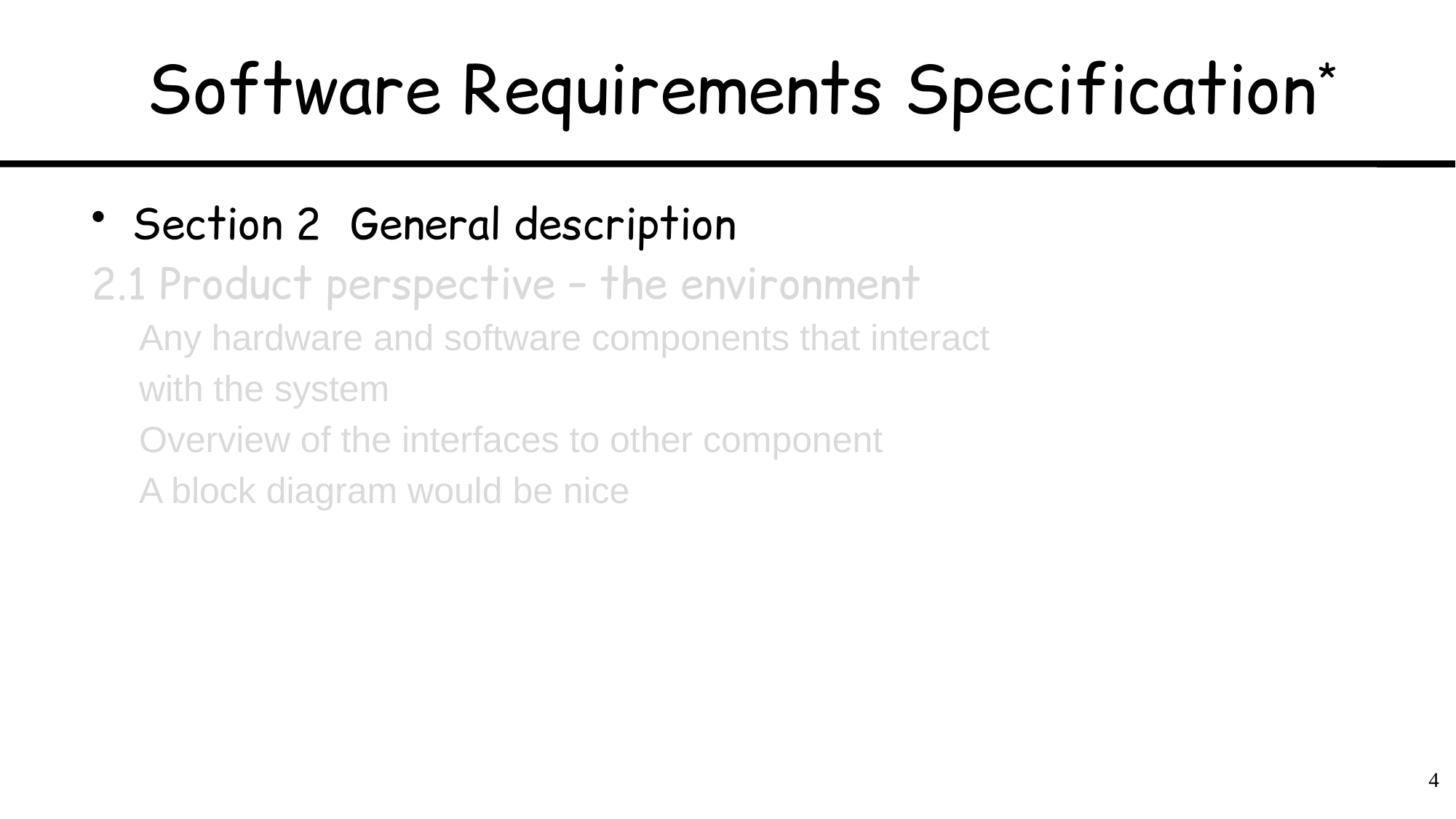

# Software Requirements Specification*
Section 2 	General description
2.1 Product perspective – the environment
Any hardware and software components that interact
with the system
Overview of the interfaces to other component
A block diagram would be nice

4